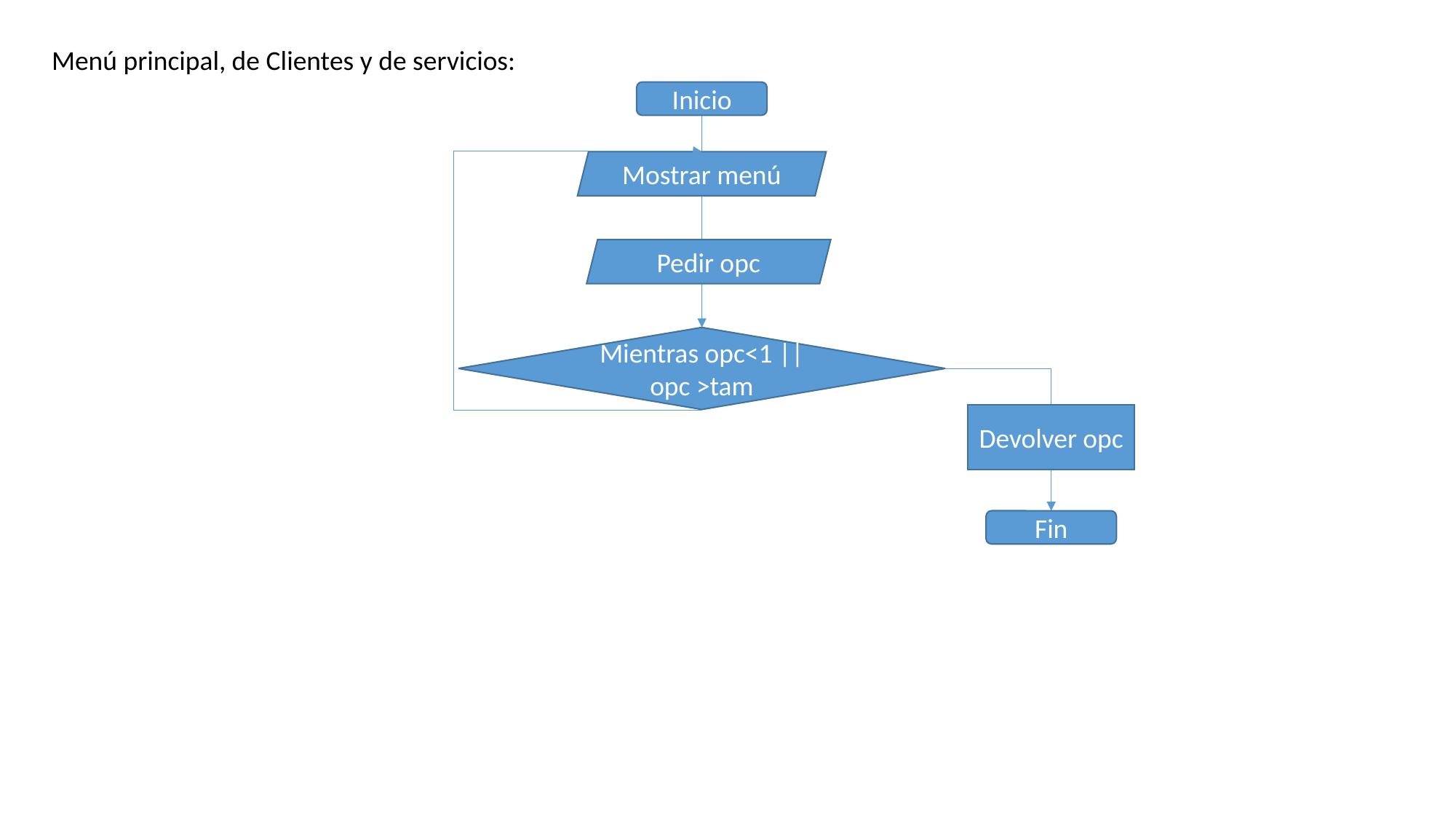

Menú principal, de Clientes y de servicios:
Inicio
Mostrar menú
Pedir opc
Mientras opc<1 ||opc >tam
Devolver opc
Fin